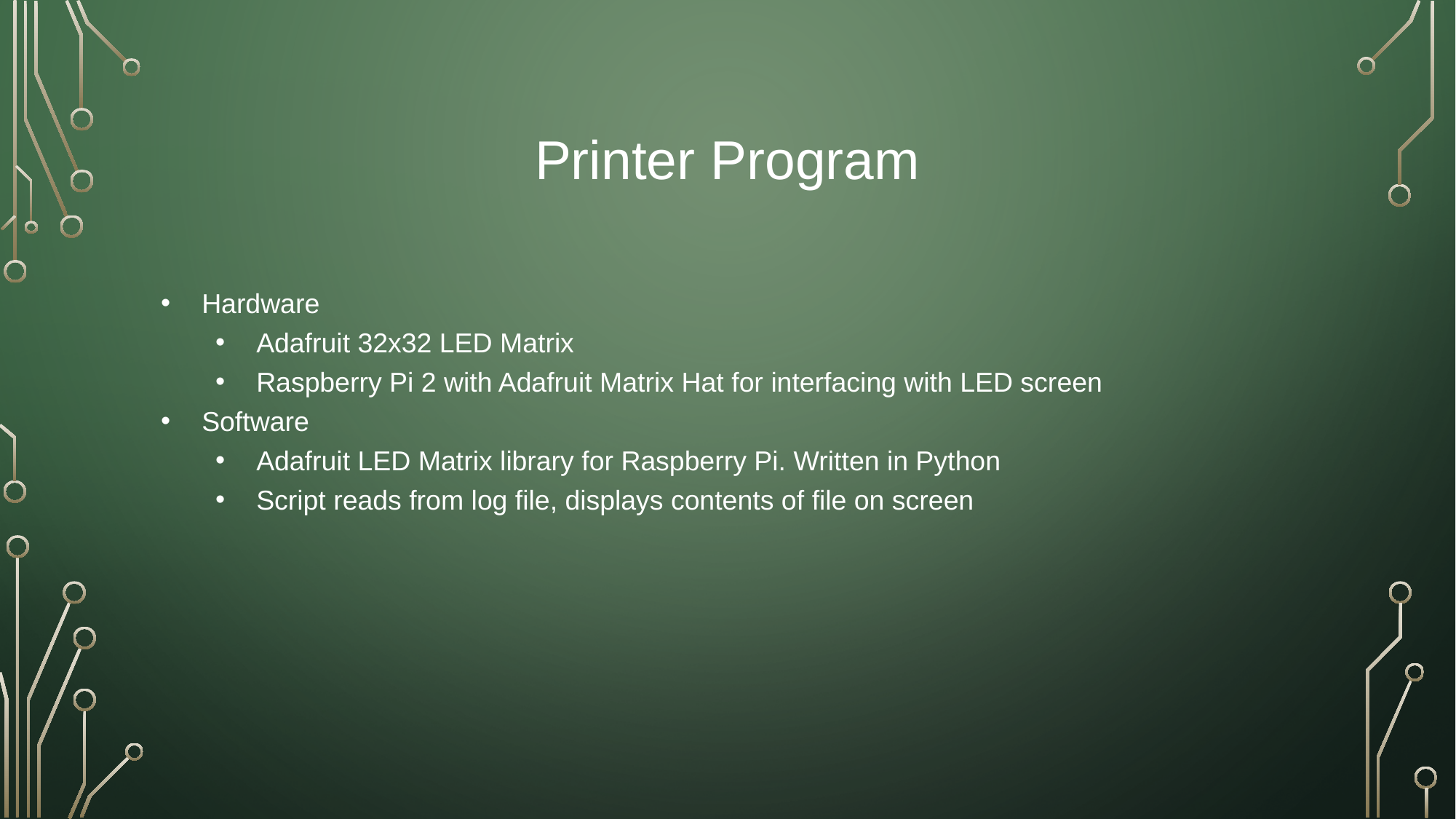

# Printer Program
Hardware
Adafruit 32x32 LED Matrix
Raspberry Pi 2 with Adafruit Matrix Hat for interfacing with LED screen
Software
Adafruit LED Matrix library for Raspberry Pi. Written in Python
Script reads from log file, displays contents of file on screen